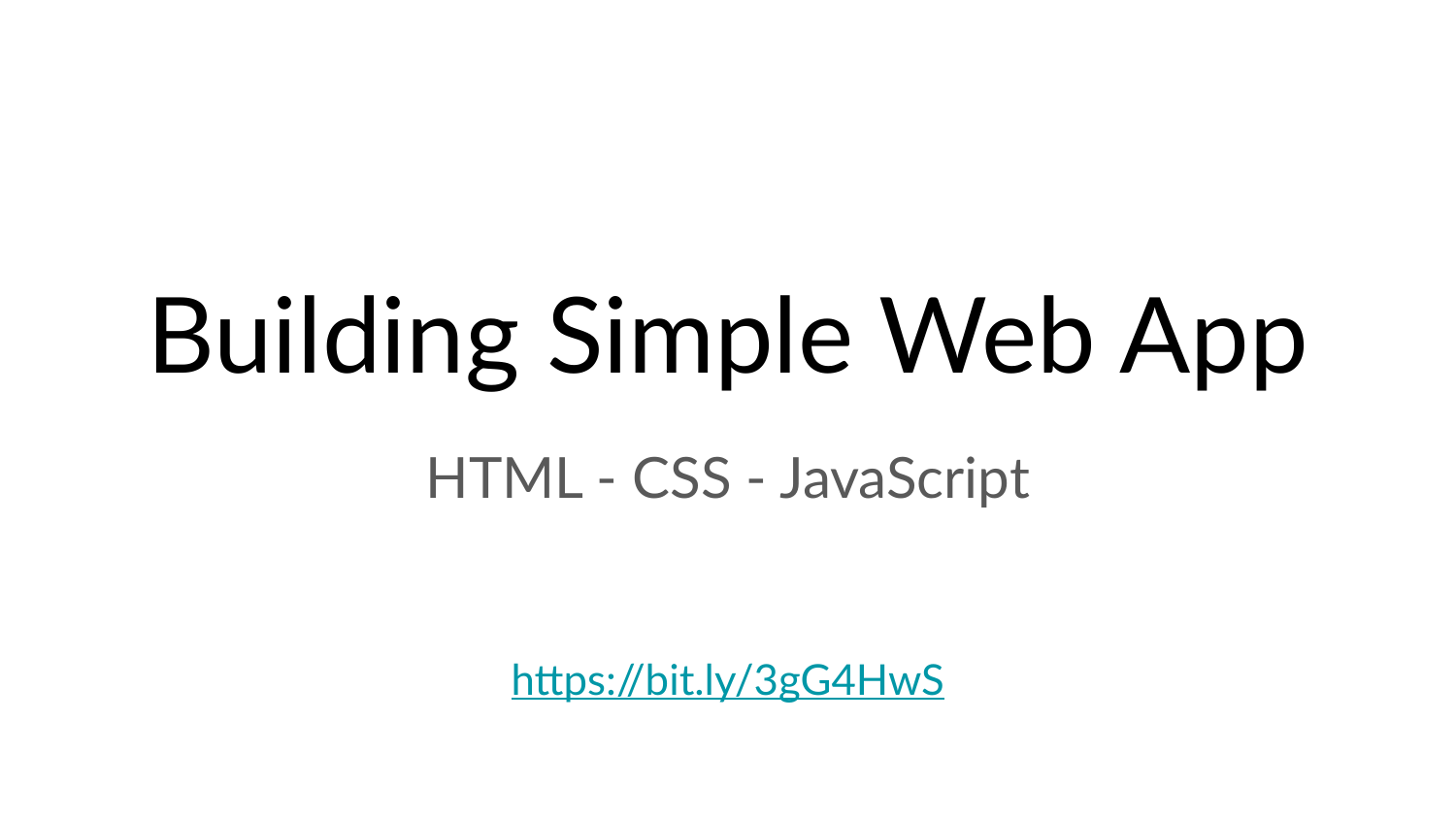

# Building Simple Web App
HTML - CSS - JavaScript
https://bit.ly/3gG4HwS